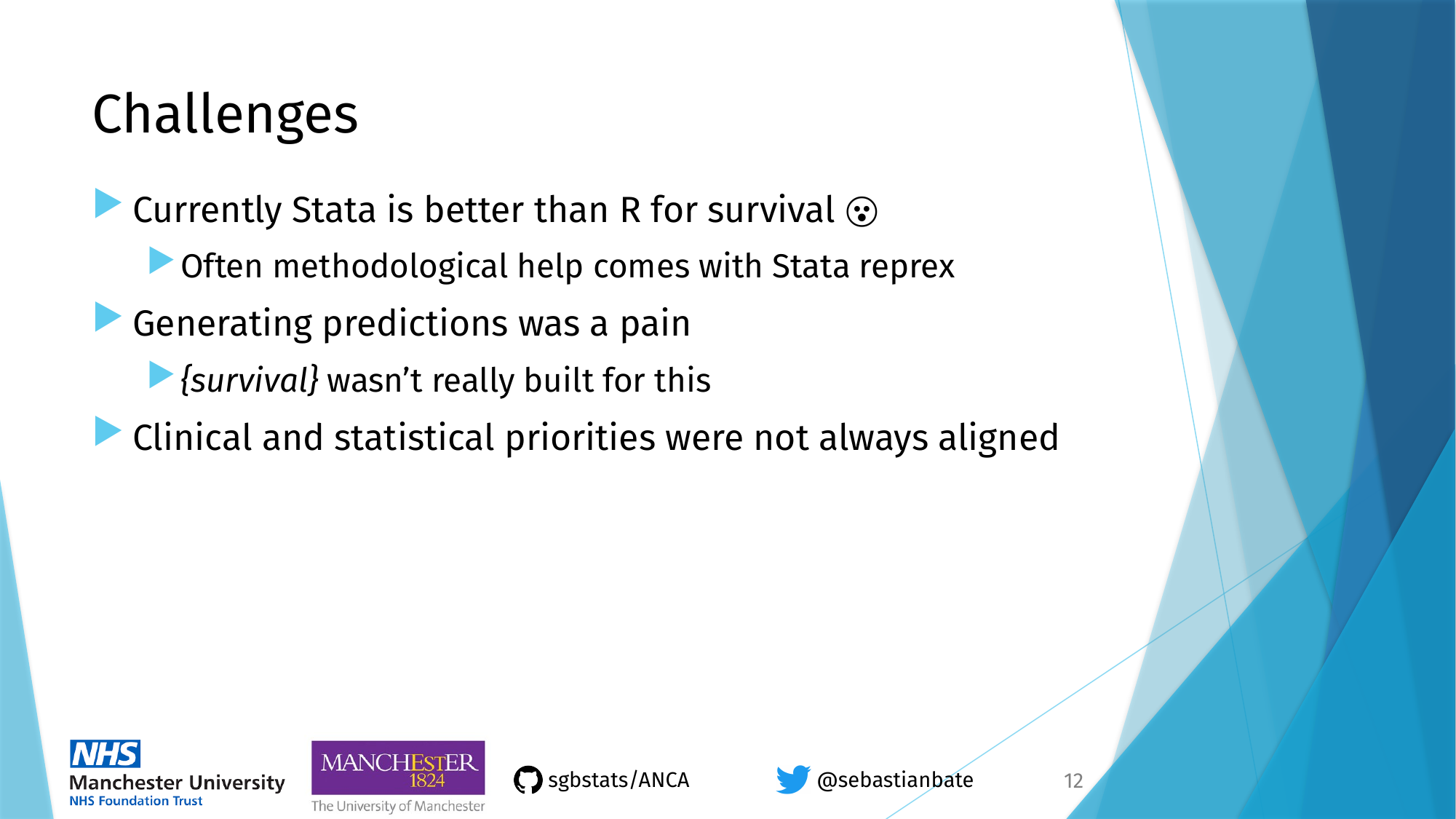

# Challenges
Currently Stata is better than R for survival 😮
Often methodological help comes with Stata reprex
Generating predictions was a pain
{survival} wasn’t really built for this
Clinical and statistical priorities were not always aligned

12